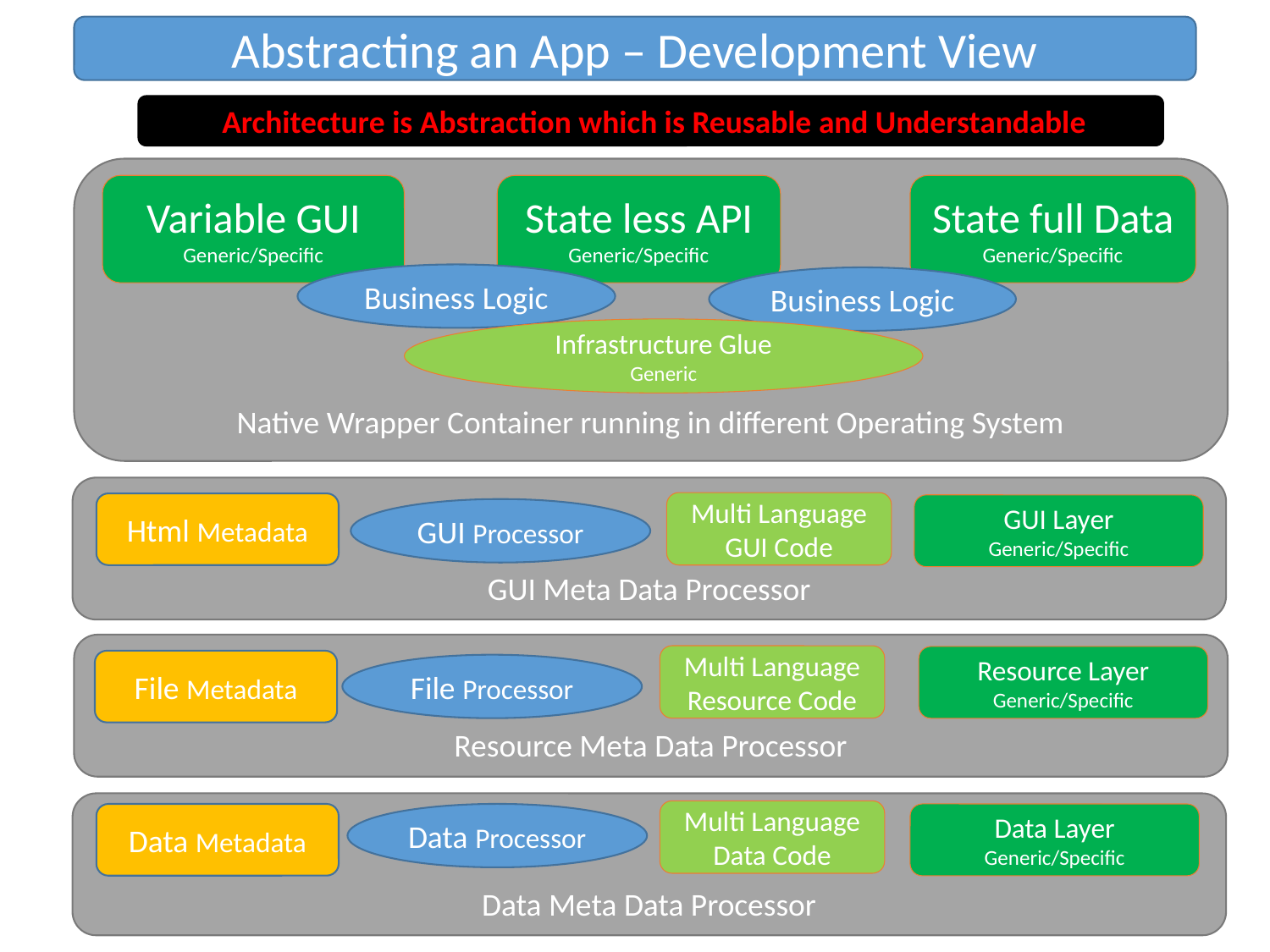

Abstracting an App – Development View
 Architecture is Abstraction which is Reusable and Understandable
Native Wrapper Container running in different Operating System
State less API
Generic/Specific
Variable GUI
Generic/Specific
State full Data
Generic/Specific
Business Logic
Business Logic
Infrastructure Glue
Generic
GUI Meta Data Processor
Multi Language GUI Code
Html Metadata
GUI Layer
Generic/Specific
GUI Processor
Resource Meta Data Processor
Multi Language Resource Code
Resource Layer
Generic/Specific
File Metadata
File Processor
Data Meta Data Processor
Multi Language Data Code
Data Metadata
Data Processor
Data Layer
Generic/Specific